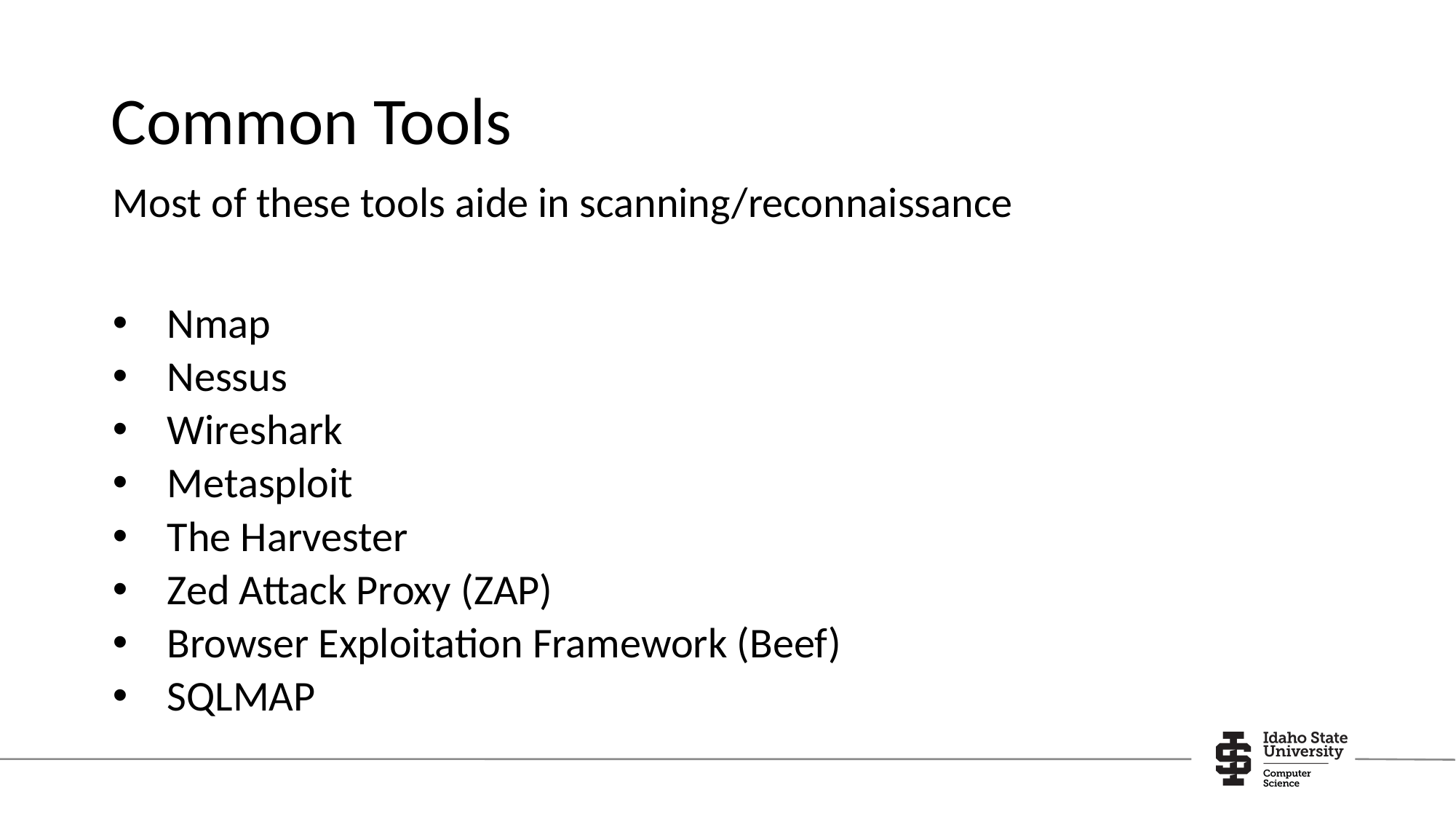

# Common Tools
Most of these tools aide in scanning/reconnaissance

Nmap
Nessus
Wireshark
Metasploit
The Harvester
Zed Attack Proxy (ZAP)
Browser Exploitation Framework (Beef)
SQLMAP